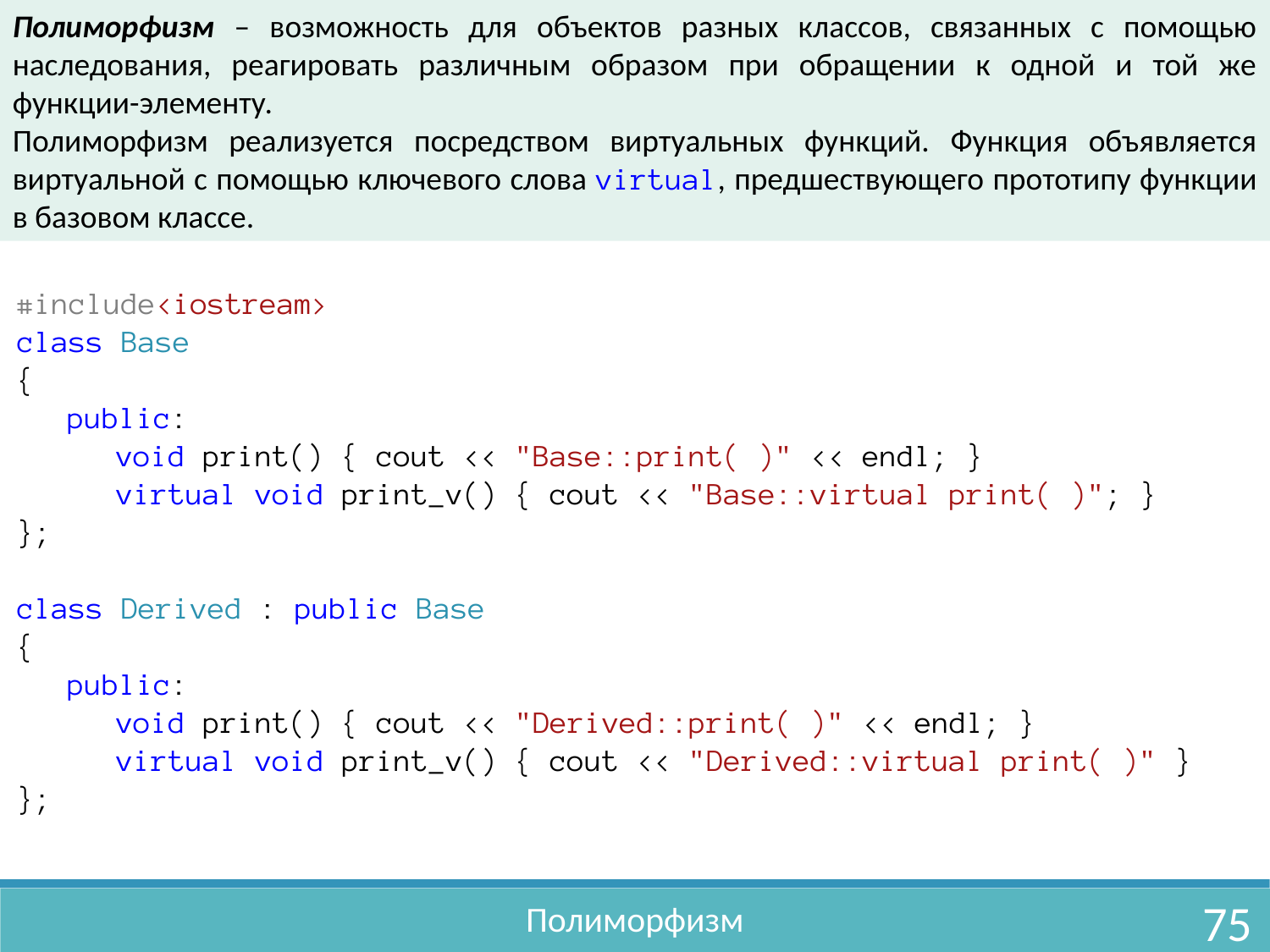

Полиморфизм – возможность для объектов разных классов, связанных с помощью наследования, реагировать различным образом при обращении к одной и той же функции-элементу.
Полиморфизм реализуется посредством виртуальных функций. Функция объявляется виртуальной с помощью ключевого слова virtual, предшествующего прототипу функции в базовом классе.
#include<iostream>
class Base
{
	public:
		void print() { cout << "Base::print( )" << endl; }
		virtual void print_v() { cout << "Base::virtual print( )"; }
};

class Derived : public Base
{
	public:
		void print() { cout << "Derived::print( )" << endl; }
		virtual void print_v() { cout << "Derived::virtual print( )" }
};
Полиморфизм
75